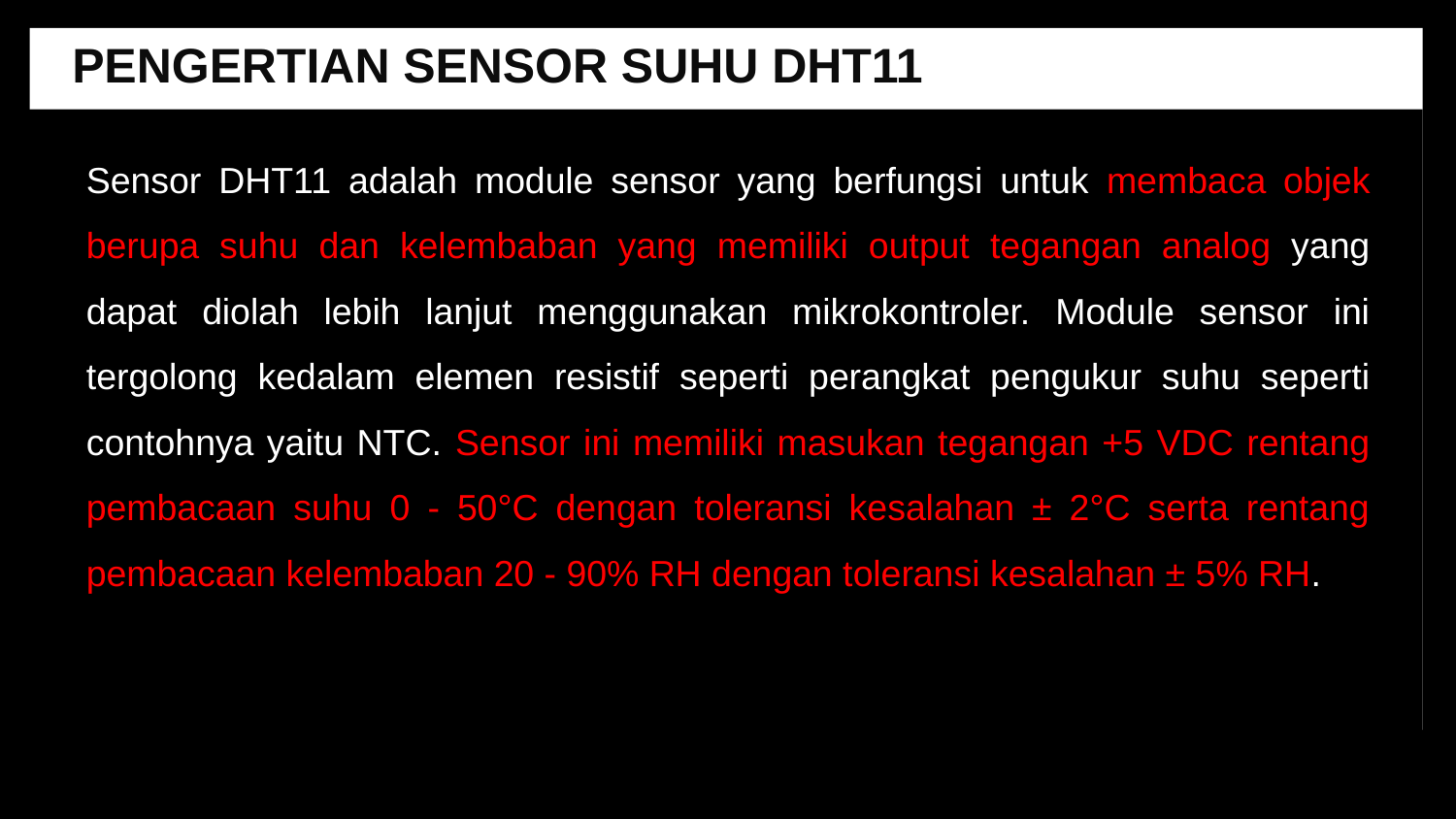

PENGERTIAN SENSOR SUHU DHT11

Sensor DHT11 adalah module sensor yang berfungsi untuk membaca objek berupa suhu dan kelembaban yang memiliki output tegangan analog yang dapat diolah lebih lanjut menggunakan mikrokontroler. Module sensor ini tergolong kedalam elemen resistif seperti perangkat pengukur suhu seperti contohnya yaitu NTC. Sensor ini memiliki masukan tegangan +5 VDC rentang pembacaan suhu 0 - 50°C dengan toleransi kesalahan ± 2°C serta rentang pembacaan kelembaban 20 - 90% RH dengan toleransi kesalahan ± 5% RH.